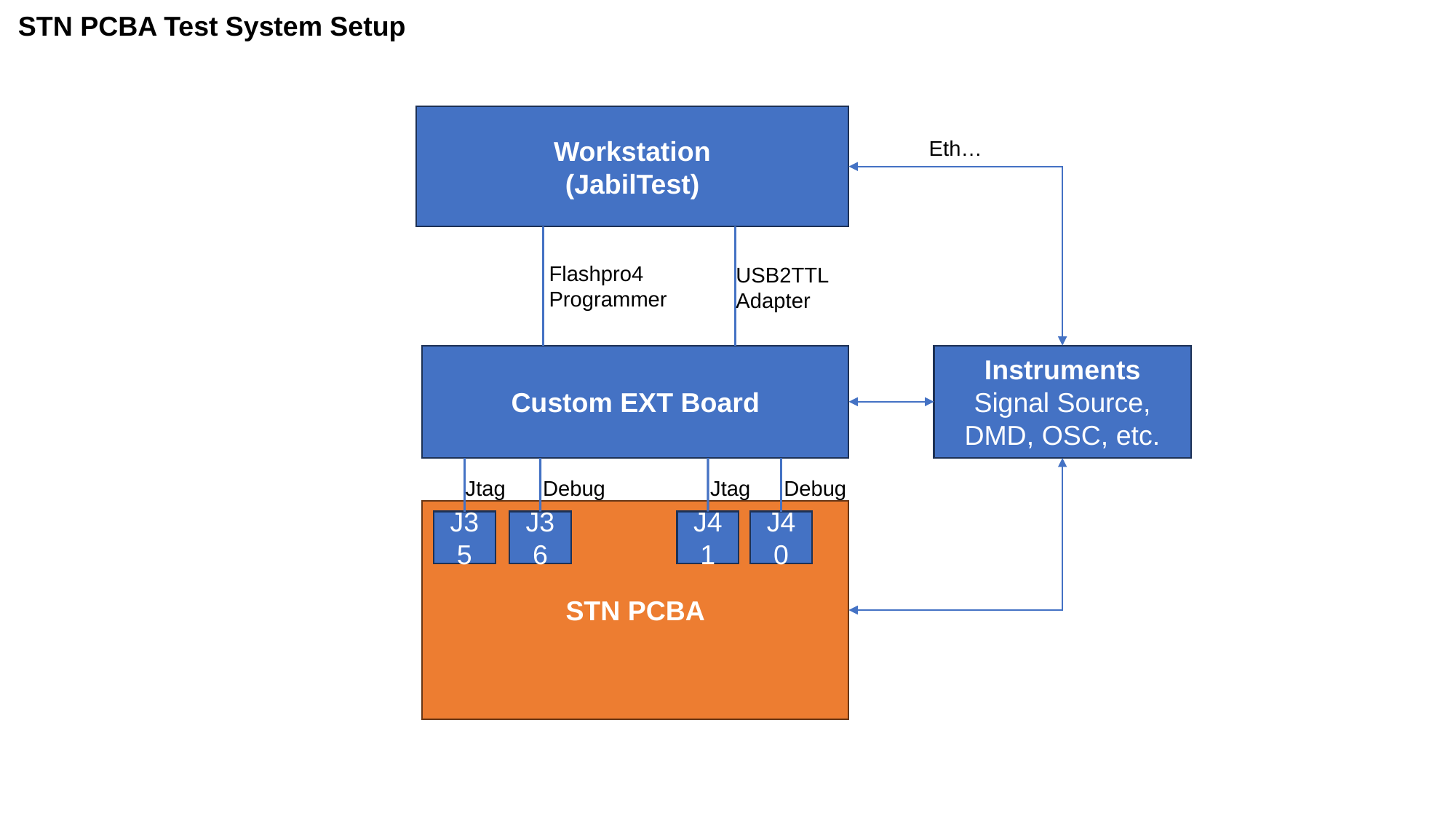

STN PCBA Test System Setup

Workstation
(JabilTest)
Eth…
Flashpro4
Programmer
USB2TTL
Adapter
Custom EXT Board
Instruments
Signal Source, DMD, OSC, etc.
Jtag
Debug
Jtag
Debug
STN PCBA
J35
J36
J41
J40